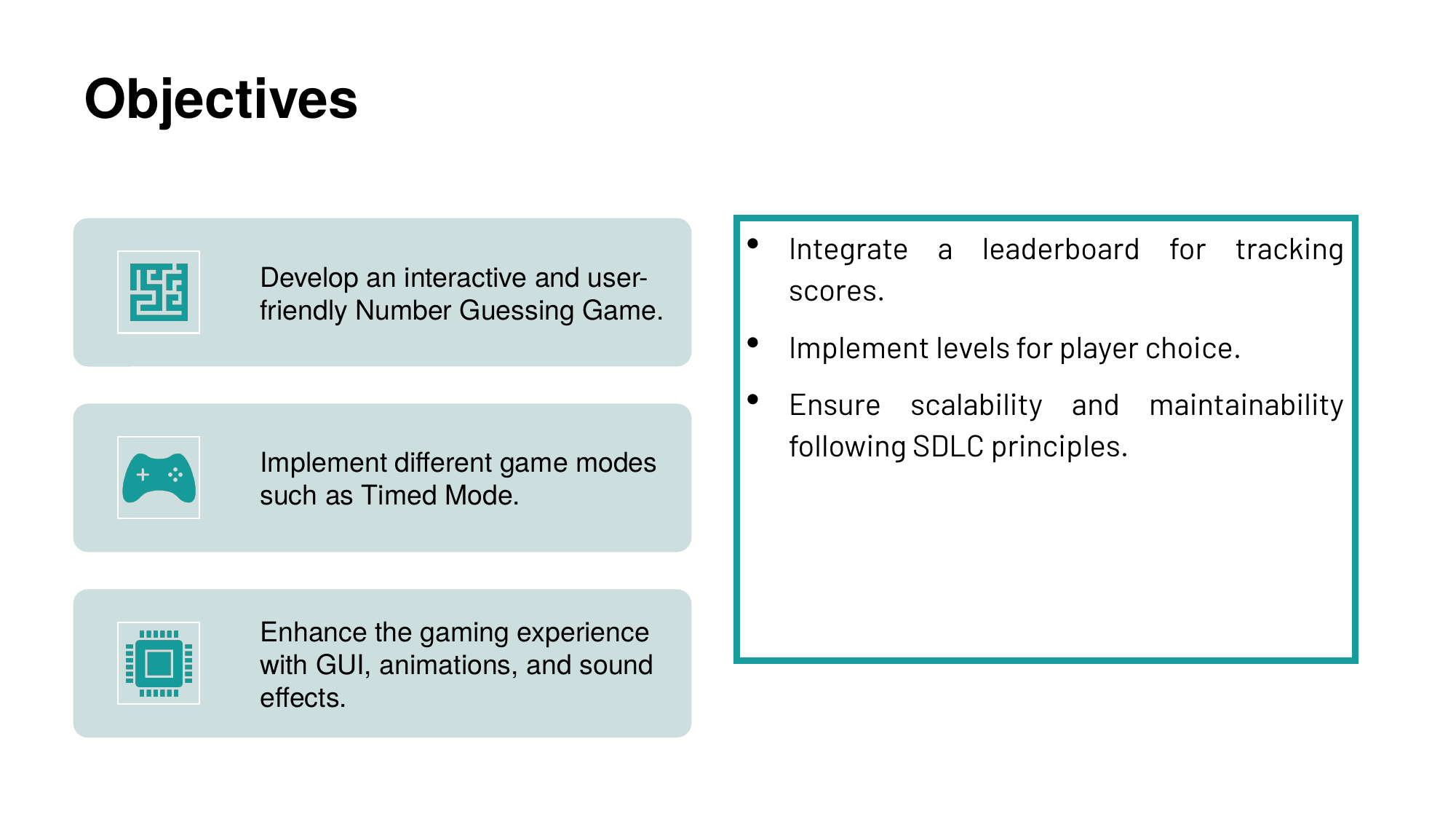

# Objectives
Develop an interactive and user-friendly Number Guessing Game.
Implement different game modes such as Timed Mode.
Enhance the gaming experience with GUI, animations, and sound effects.
Integrate a leaderboard for tracking scores.
Implement levels for player choice.
Ensure scalability and maintainability following SDLC principles.